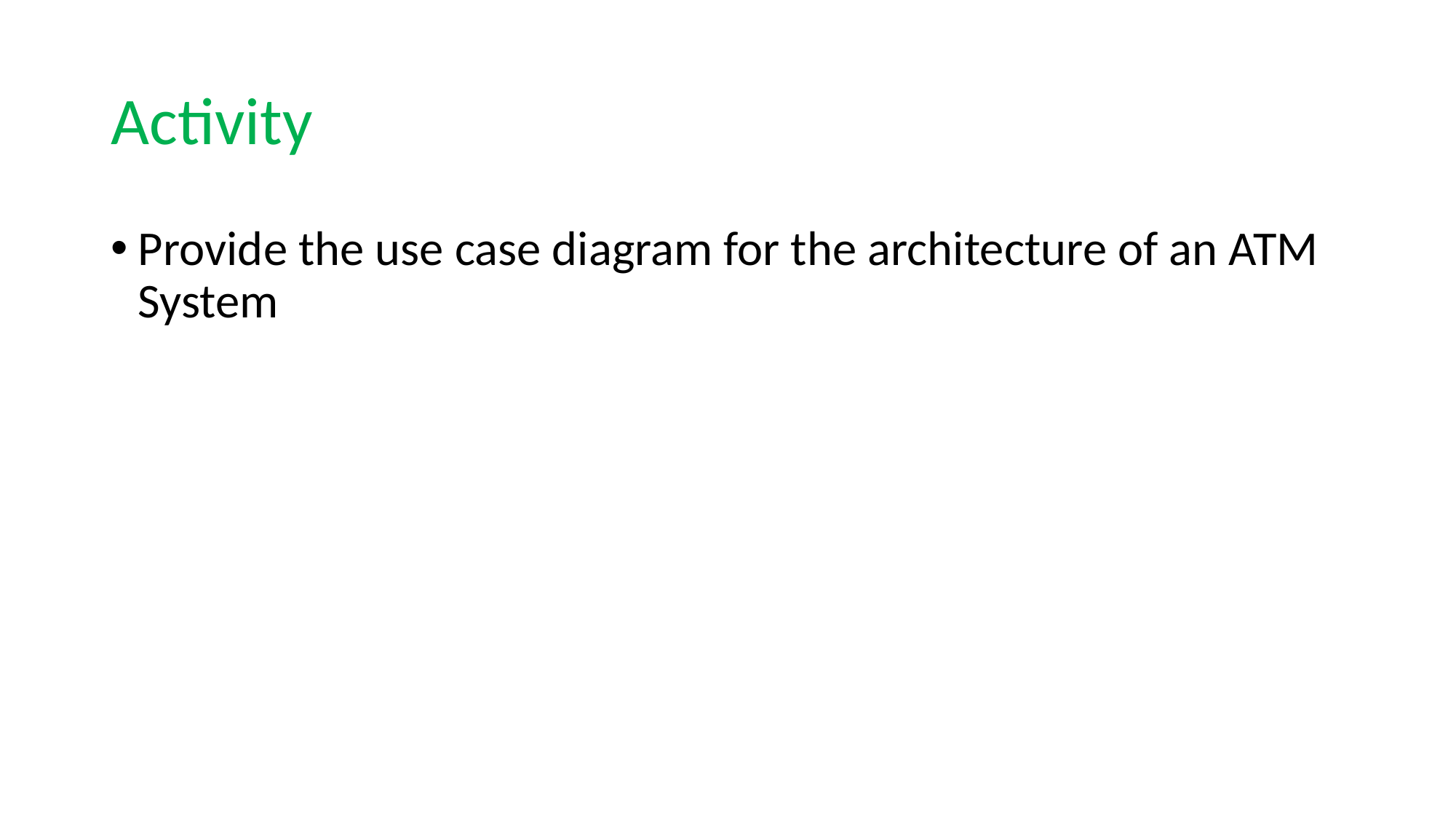

# Activity
Provide the use case diagram for the architecture of an ATM System